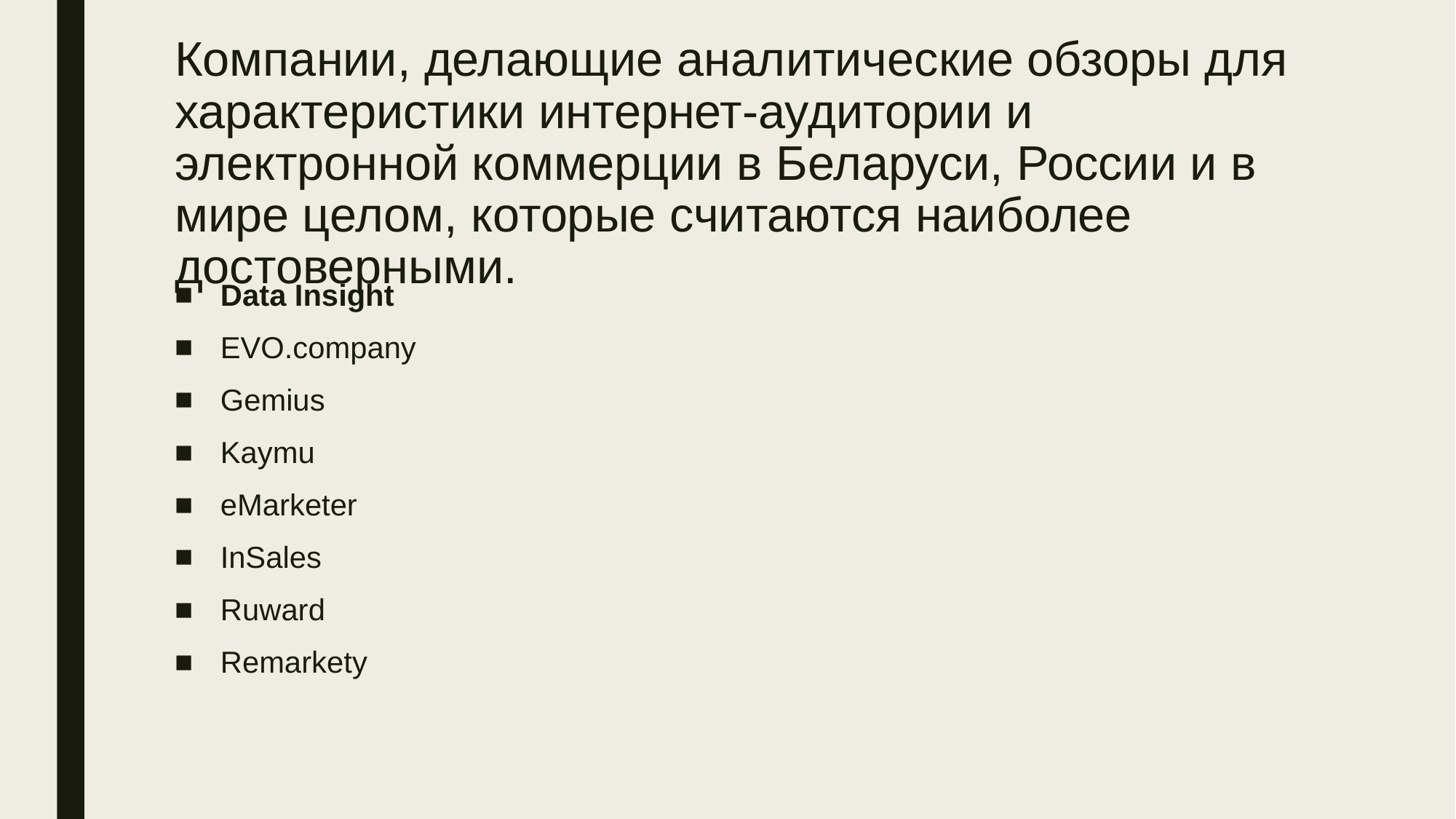

# Компании, делающие аналитические обзоры для характеристики интернет-аудитории и электронной коммерции в Беларуси, России и в мире целом, которые считаются наиболее достоверными.
Data Insight
EVO.company
Gemius
Kaymu
eMarketer
InSales
Ruward
Remarkety